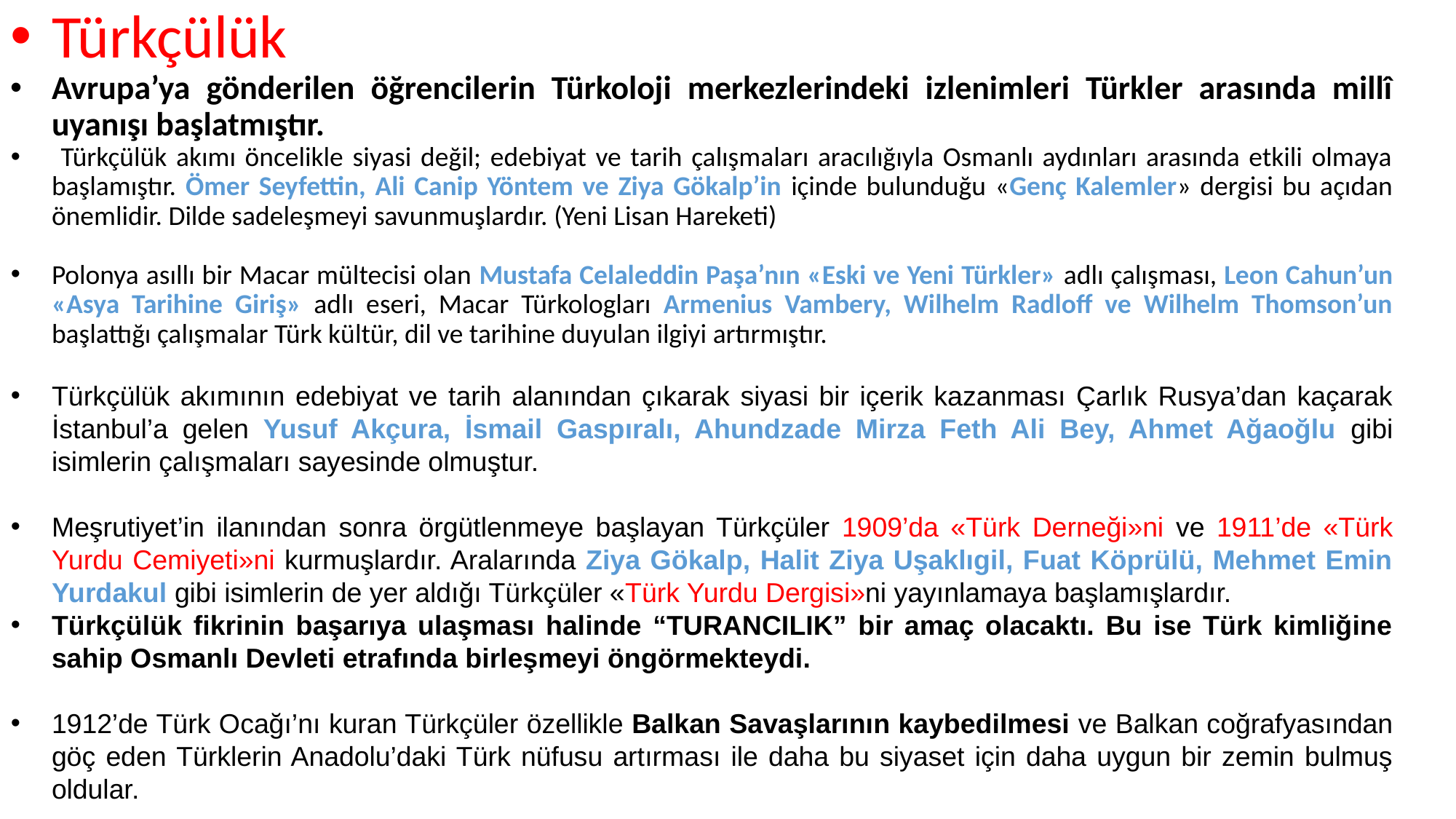

Türkçülük
Avrupa’ya gönderilen öğrencilerin Türkoloji merkezlerindeki izlenimleri Türkler arasında millî uyanışı başlatmıştır.
 Türkçülük akımı öncelikle siyasi değil; edebiyat ve tarih çalışmaları aracılığıyla Osmanlı aydınları arasında etkili olmaya başlamıştır. Ömer Seyfettin, Ali Canip Yöntem ve Ziya Gökalp’in içinde bulunduğu «Genç Kalemler» dergisi bu açıdan önemlidir. Dilde sadeleşmeyi savunmuşlardır. (Yeni Lisan Hareketi)

Polonya asıllı bir Macar mültecisi olan Mustafa Celaleddin Paşa’nın «Eski ve Yeni Türkler» adlı çalışması, Leon Cahun’un «Asya Tarihine Giriş» adlı eseri, Macar Türkologları Armenius Vambery, Wilhelm Radloff ve Wilhelm Thomson’un başlattığı çalışmalar Türk kültür, dil ve tarihine duyulan ilgiyi artırmıştır.

Türkçülük akımının edebiyat ve tarih alanından çıkarak siyasi bir içerik kazanması Çarlık Rusya’dan kaçarak İstanbul’a gelen Yusuf Akçura, İsmail Gaspıralı, Ahundzade Mirza Feth Ali Bey, Ahmet Ağaoğlu gibi isimlerin çalışmaları sayesinde olmuştur.

Meşrutiyet’in ilanından sonra örgütlenmeye başlayan Türkçüler 1909’da «Türk Derneği»ni ve 1911’de «Türk Yurdu Cemiyeti»ni kurmuşlardır. Aralarında Ziya Gökalp, Halit Ziya Uşaklıgil, Fuat Köprülü, Mehmet Emin Yurdakul gibi isimlerin de yer aldığı Türkçüler «Türk Yurdu Dergisi»ni yayınlamaya başlamışlardır.
Türkçülük fikrinin başarıya ulaşması halinde “TURANCILIK” bir amaç olacaktı. Bu ise Türk kimliğine sahip Osmanlı Devleti etrafında birleşmeyi öngörmekteydi.

1912’de Türk Ocağı’nı kuran Türkçüler özellikle Balkan Savaşlarının kaybedilmesi ve Balkan coğrafyasından göç eden Türklerin Anadolu’daki Türk nüfusu artırması ile daha bu siyaset için daha uygun bir zemin bulmuş oldular.